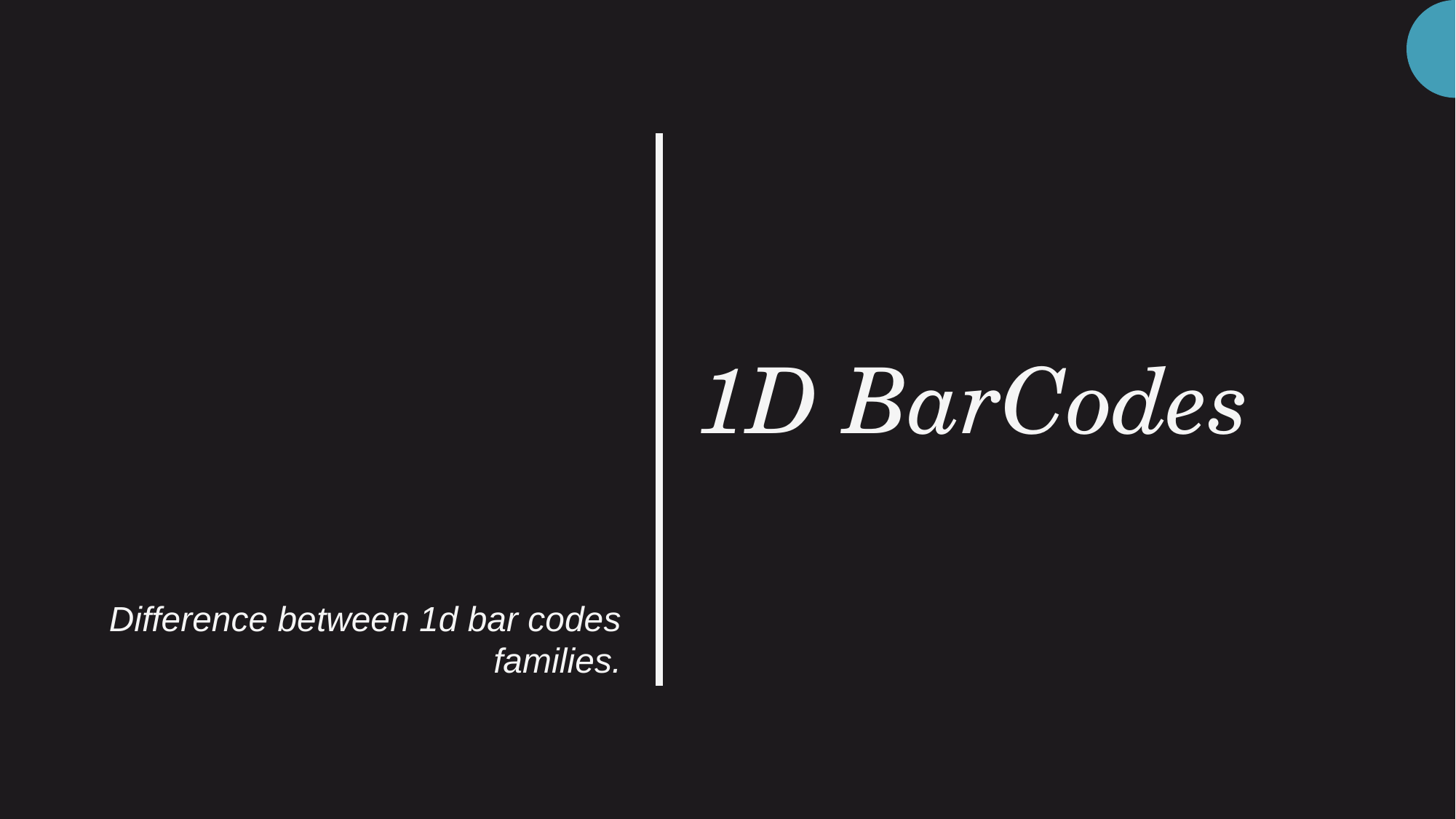

# 1D BarCodes
Difference between 1d bar codes families.